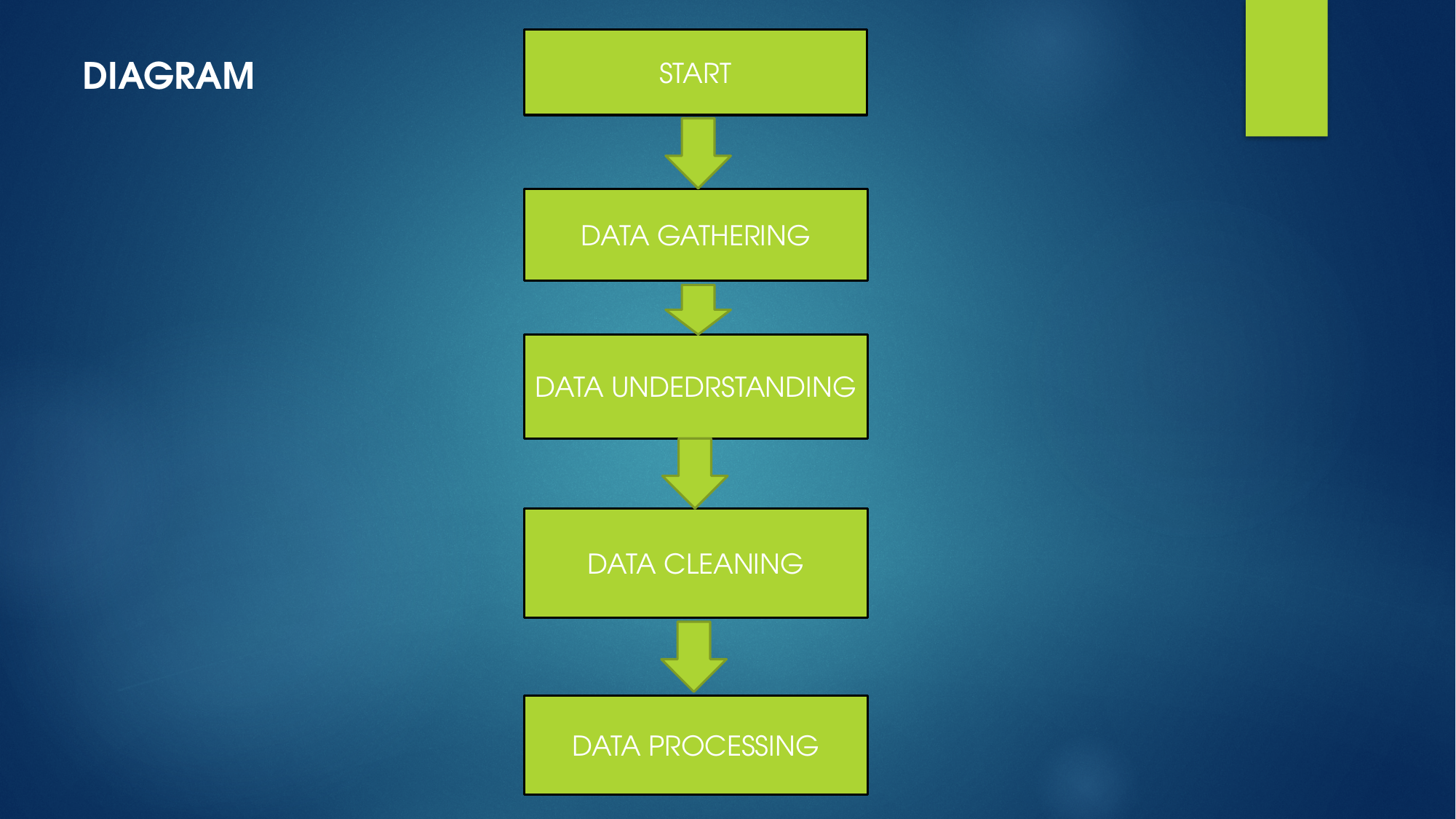

START
DIAGRAM

DATA GATHERING

DATA UNDEDRSTANDING

DATA CLEANING

DATA PROCESSING